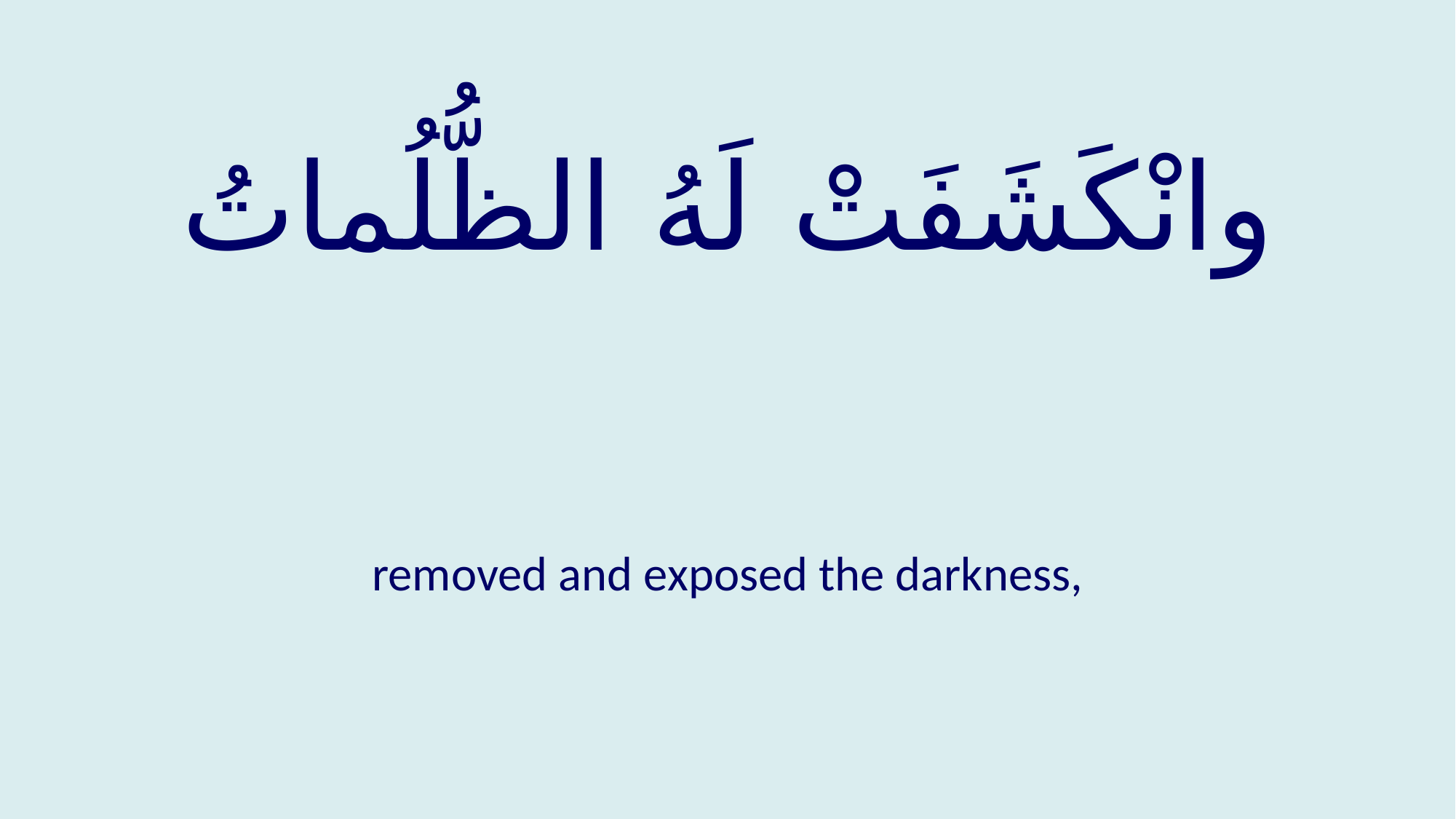

# وانْكَشَفَتْ لَهُ الظُّلُماتُ
removed and exposed the darkness,